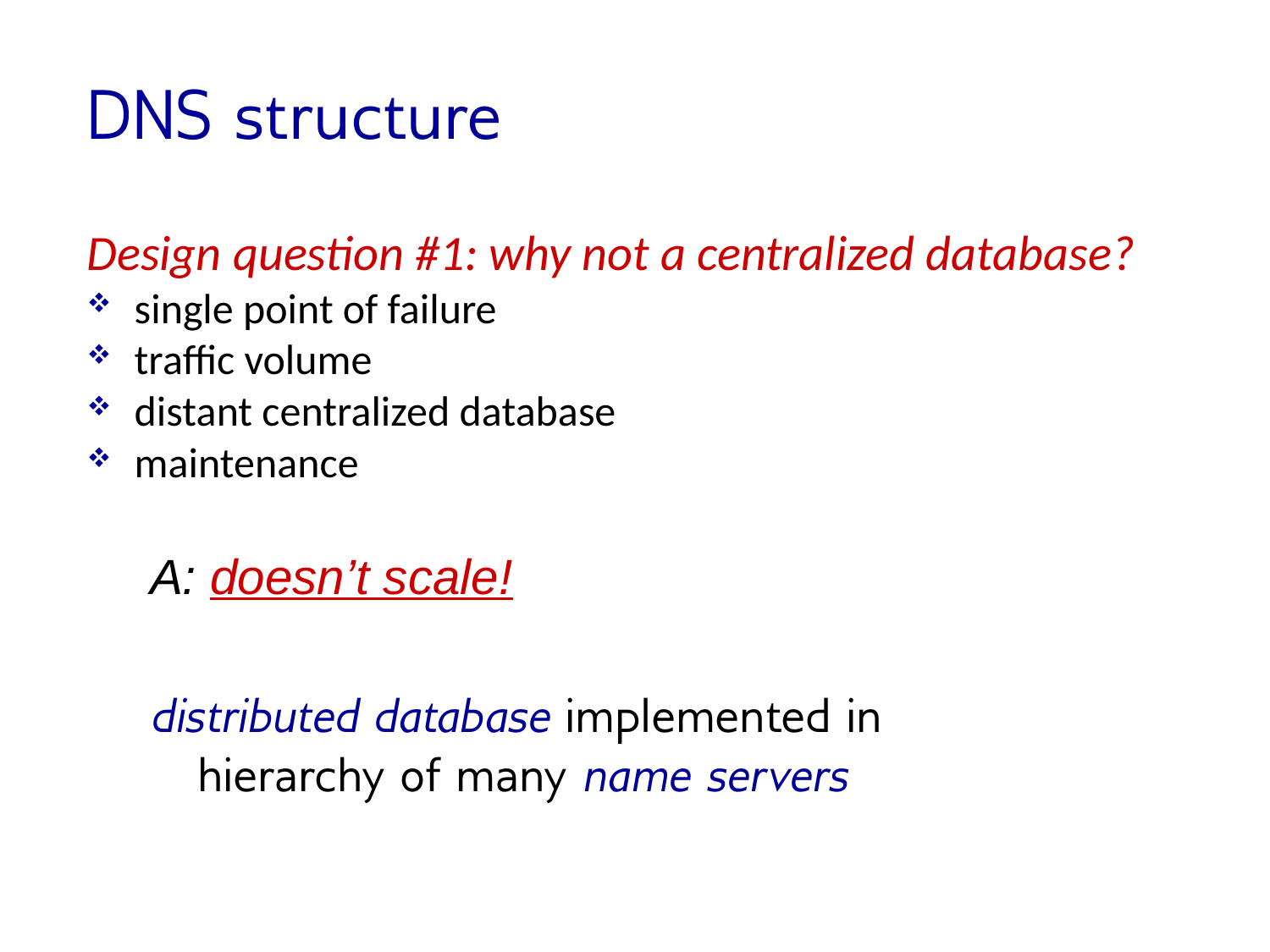

# DNS structure
Design question #1: why not a centralized database?
single point of failure
traffic volume
distant centralized database
maintenance

A: doesn’t scale!

distributed database implemented in hierarchy of many name servers